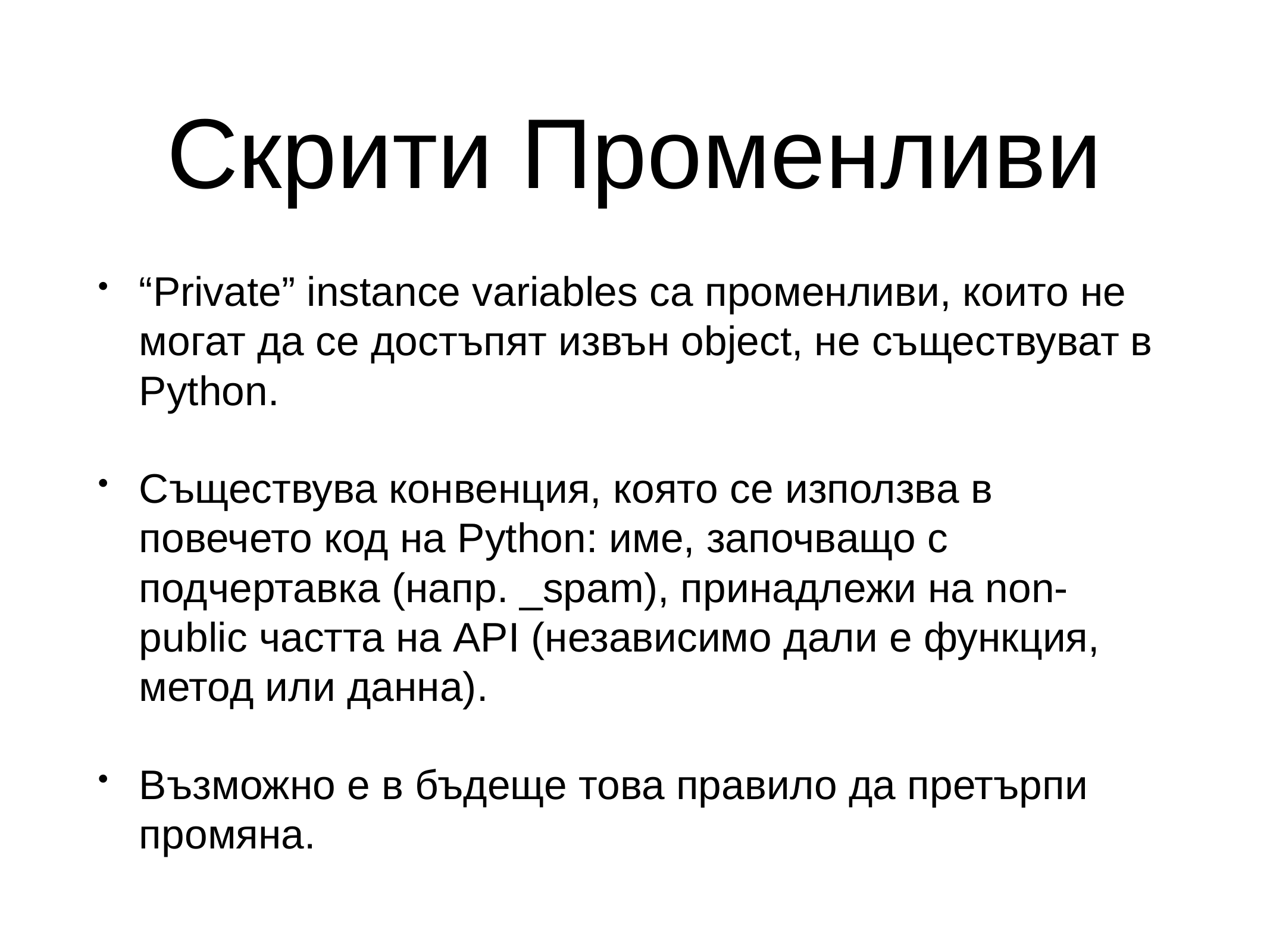

# Скрити Променливи
“Private” instance variables са променливи, които не могат да се достъпят извън object, не съществуват в Python.
Съществува конвенция, която се използва в повечето код на Python: име, започващо с подчертавка (напр. _spam), принадлежи на non-public частта на API (независимо дали е функция, метод или данна).
Възможно е в бъдеще това правило да претърпи промяна.